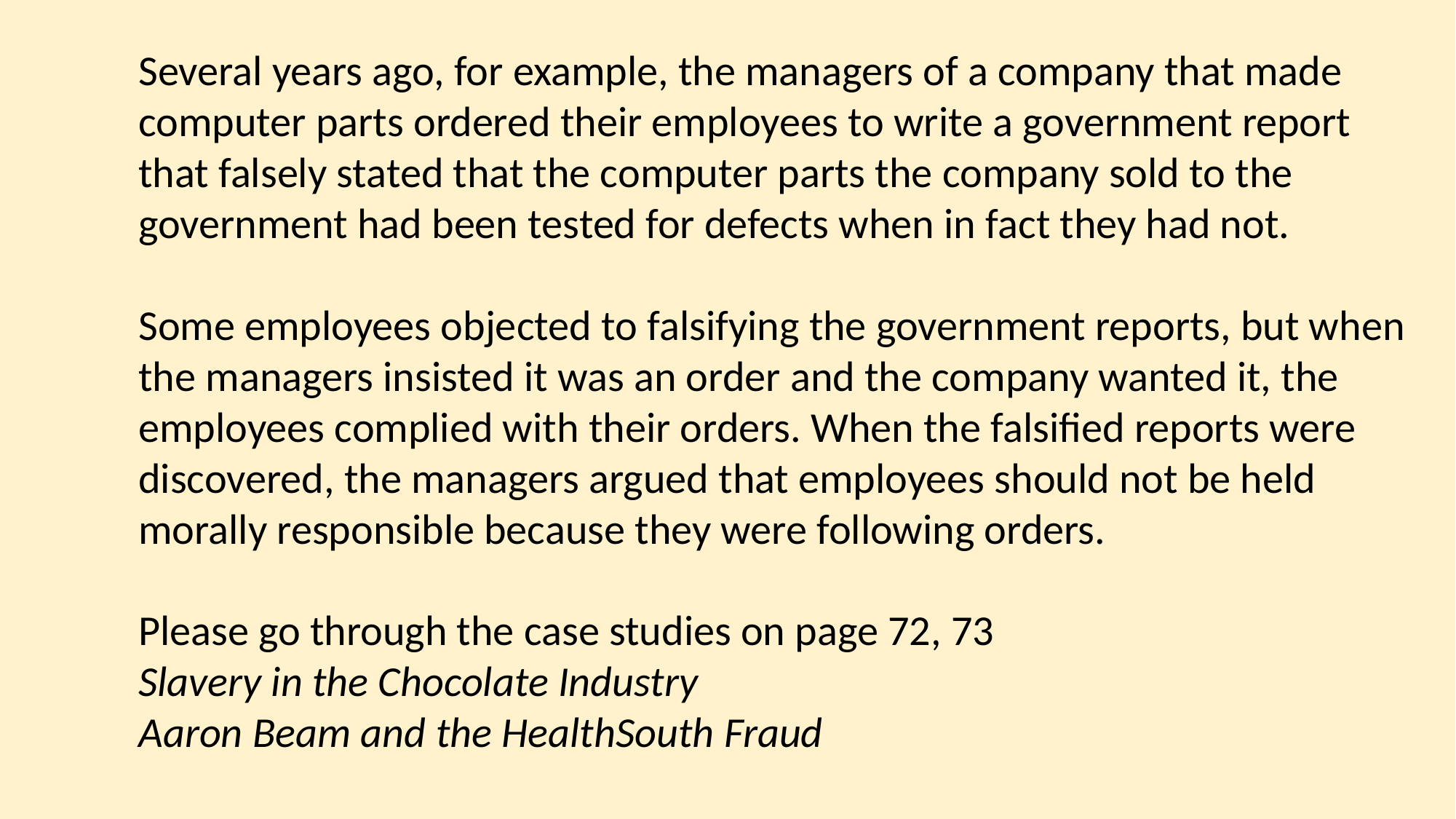

Several years ago, for example, the managers of a company that made computer parts ordered their employees to write a government report that falsely stated that the computer parts the company sold to the government had been tested for defects when in fact they had not.

Some employees objected to falsifying the government reports, but when the managers insisted it was an order and the company wanted it, the employees complied with their orders. When the falsified reports were discovered, the managers argued that employees should not be held morally responsible because they were following orders.

Please go through the case studies on page 72, 73
Slavery in the Chocolate Industry
Aaron Beam and the HealthSouth Fraud